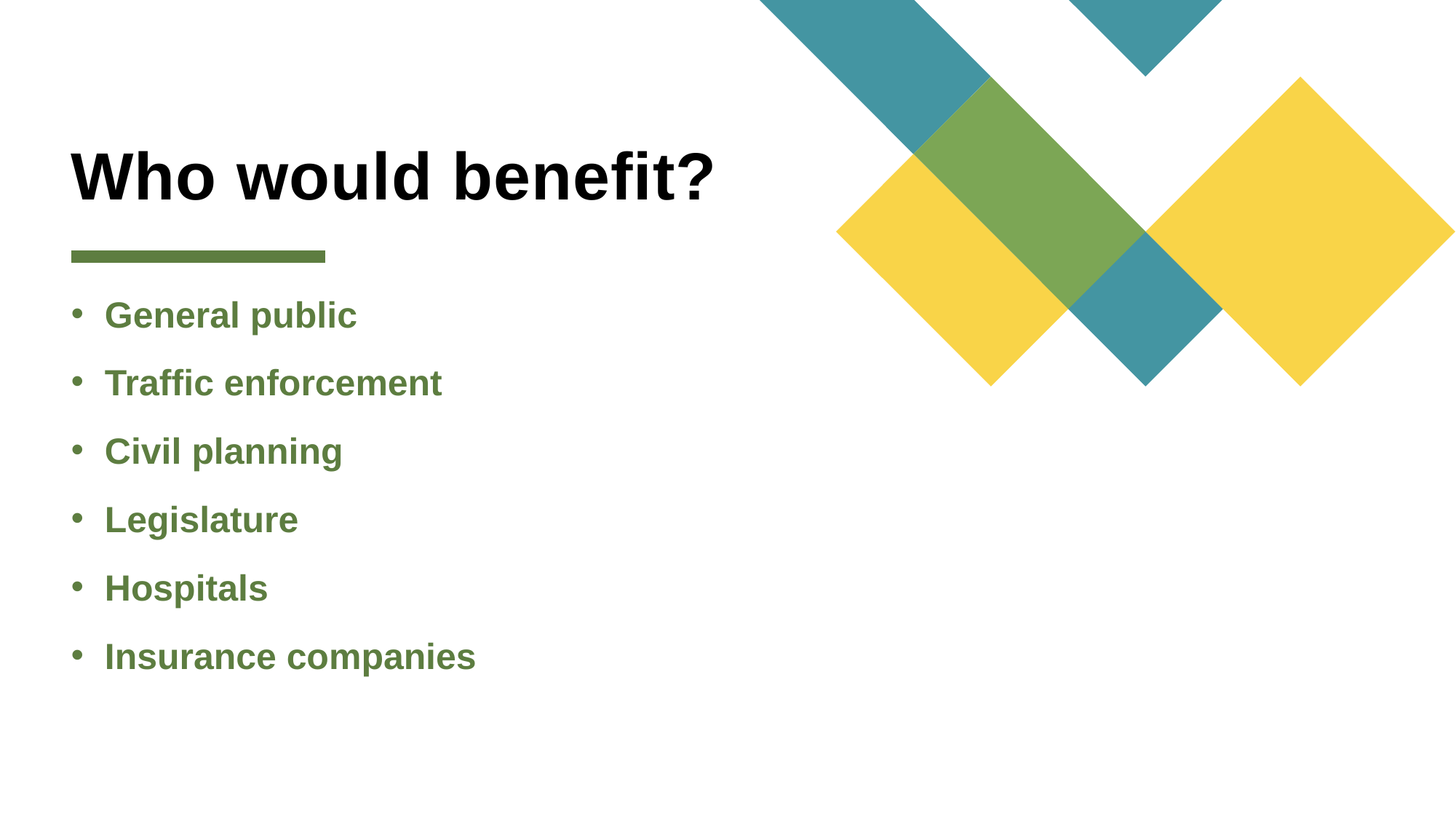

# Who would benefit?
General public
Traffic enforcement
Civil planning
Legislature
Hospitals
Insurance companies